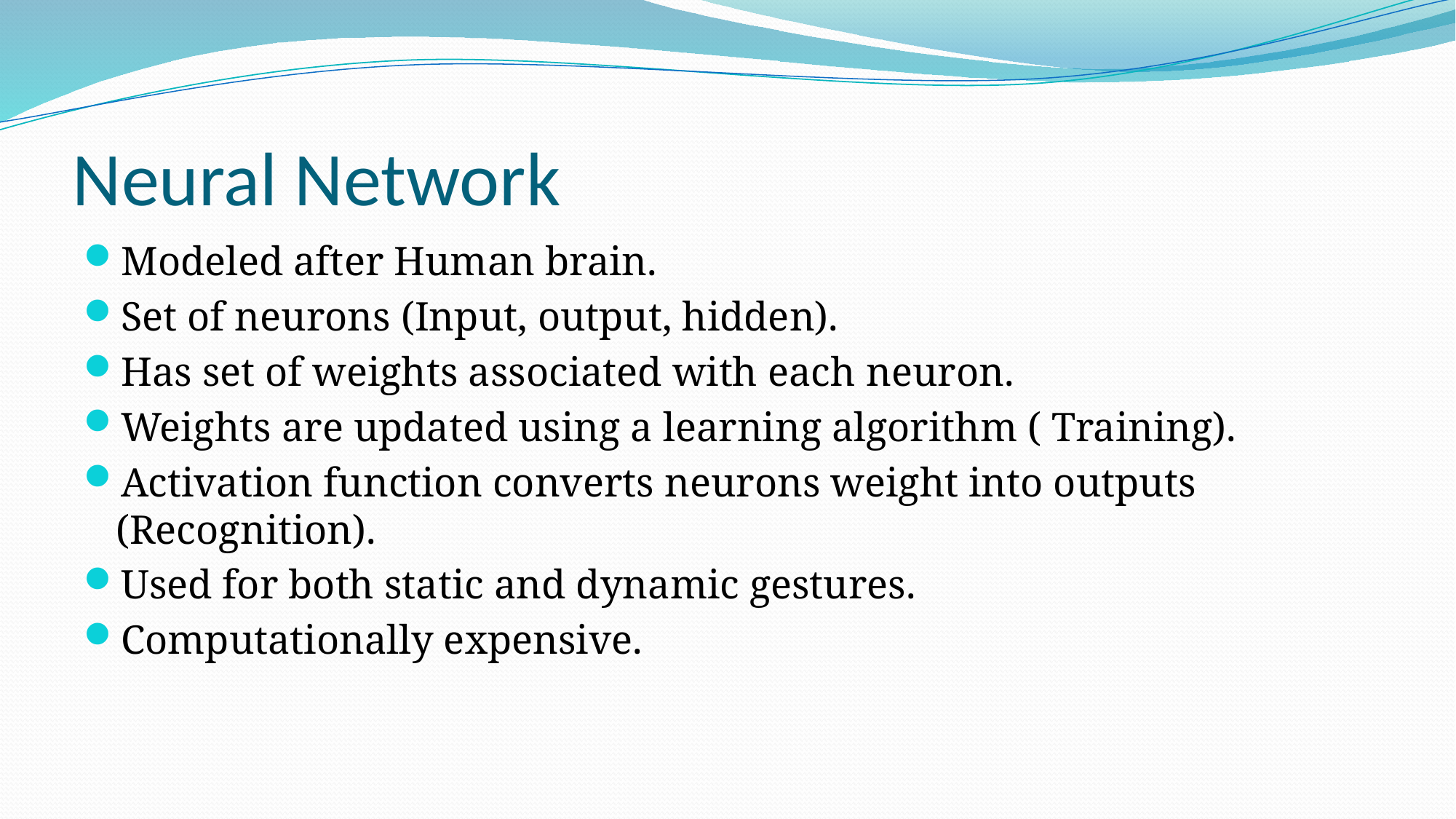

# Neural Network
Modeled after Human brain.
Set of neurons (Input, output, hidden).
Has set of weights associated with each neuron.
Weights are updated using a learning algorithm ( Training).
Activation function converts neurons weight into outputs (Recognition).
Used for both static and dynamic gestures.
Computationally expensive.